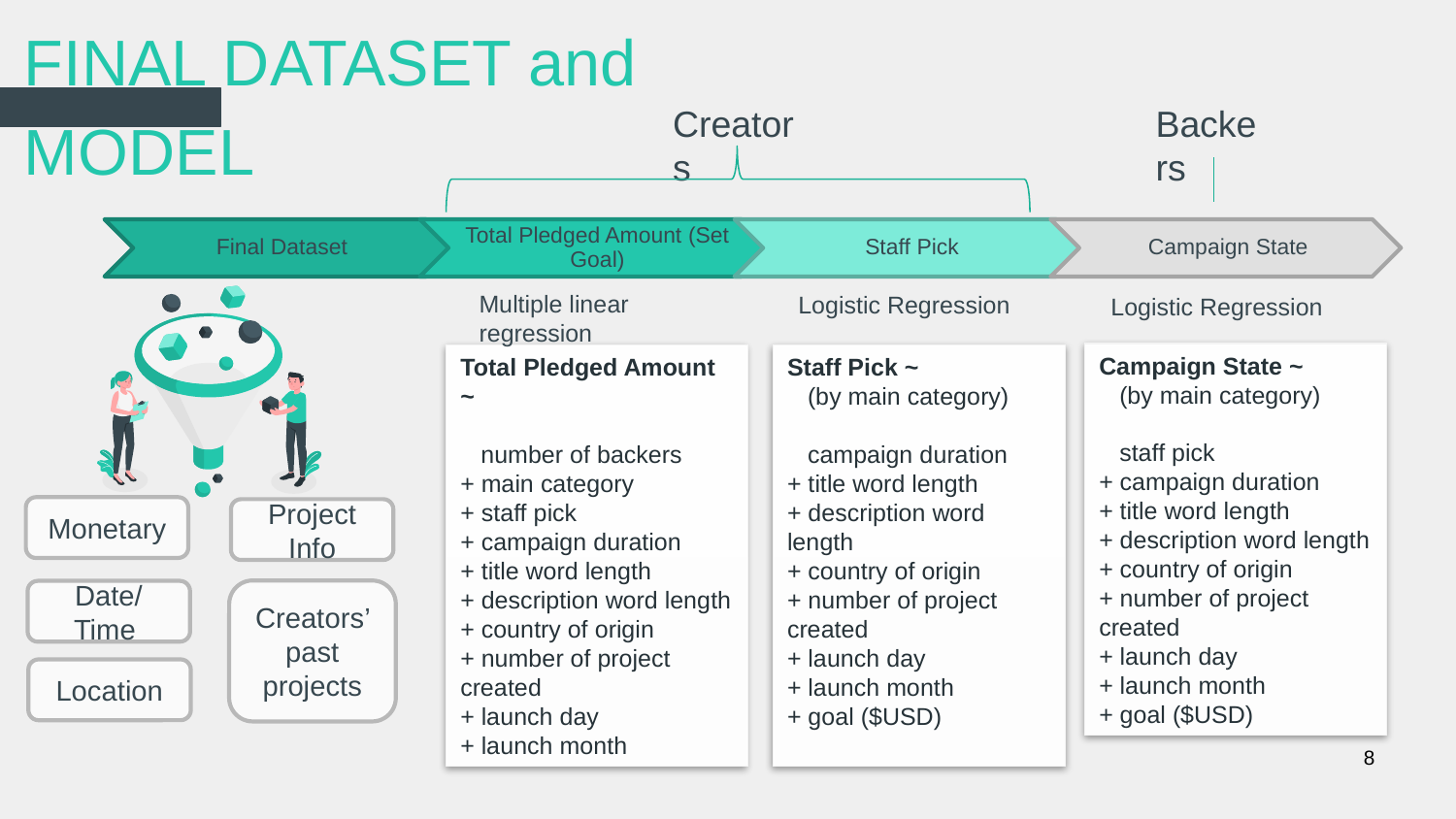

# FINAL DATASET and MODEL
Creators
Backers
Final Dataset
Total Pledged Amount (Set Goal)
Staff Pick
Campaign State
Multiple linear regression
Logistic Regression
Logistic Regression

Campaign State ~
   (by main category)

   staff pick
+ campaign duration
+ title word length
+ description word length
+ country of origin
+ number of project created
+ launch day
+ launch month
+ goal ($USD)
Total Pledged Amount ~

   number of backers
+ main category
+ staff pick
+ campaign duration
+ title word length
+ description word length
+ country of origin
+ number of project created
+ launch day
+ launch month
Staff Pick ~
   (by main category)

   campaign duration
+ title word length
+ description word length
+ country of origin
+ number of project created
+ launch day
+ launch month
+ goal ($USD)

Monetary
Project Info
Creators’ past projects
Date/Time
Location
8